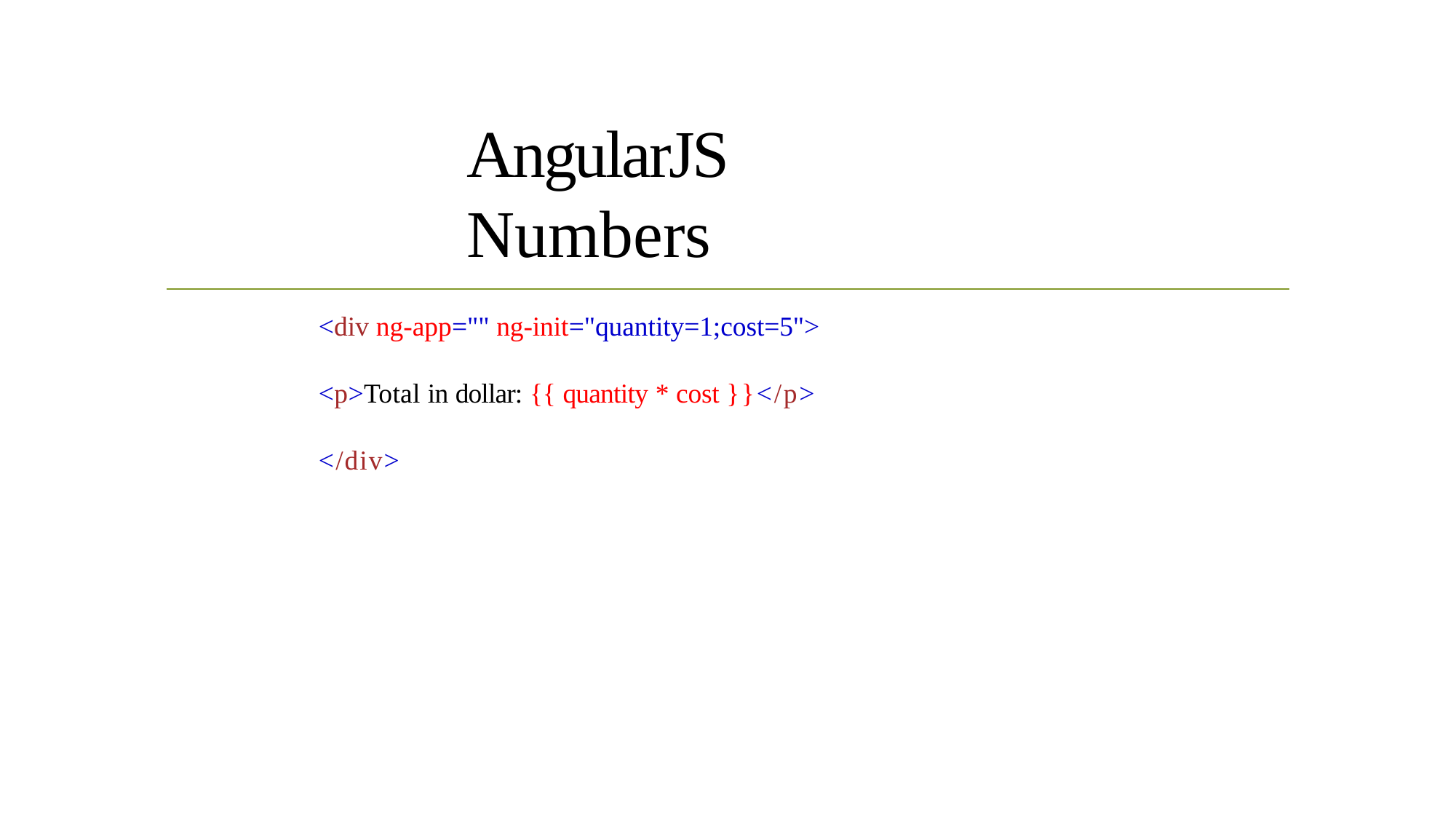

# AngularJS Numbers

<div ng-app="" ng-init="quantity=1;cost=5">

<p>Total in dollar: {{ quantity * cost }}</p>

</div>